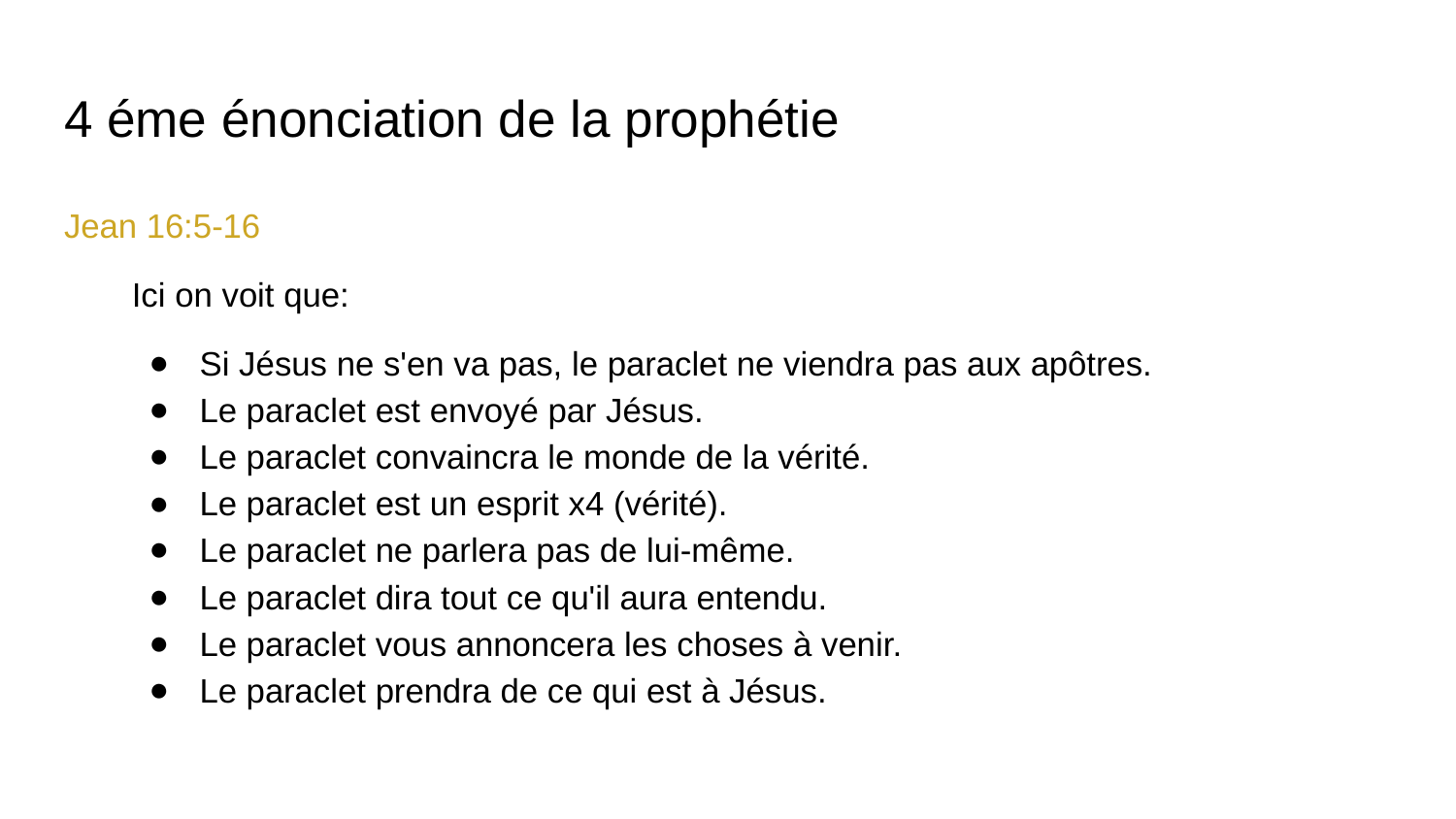

# 4 éme énonciation de la prophétie

Jean 16:5-16
Ici on voit que:
Si Jésus ne s'en va pas, le paraclet ne viendra pas aux apôtres.
Le paraclet est envoyé par Jésus.
Le paraclet convaincra le monde de la vérité.
Le paraclet est un esprit x4 (vérité).
Le paraclet ne parlera pas de lui-même.
Le paraclet dira tout ce qu'il aura entendu.
Le paraclet vous annoncera les choses à venir.
Le paraclet prendra de ce qui est à Jésus.